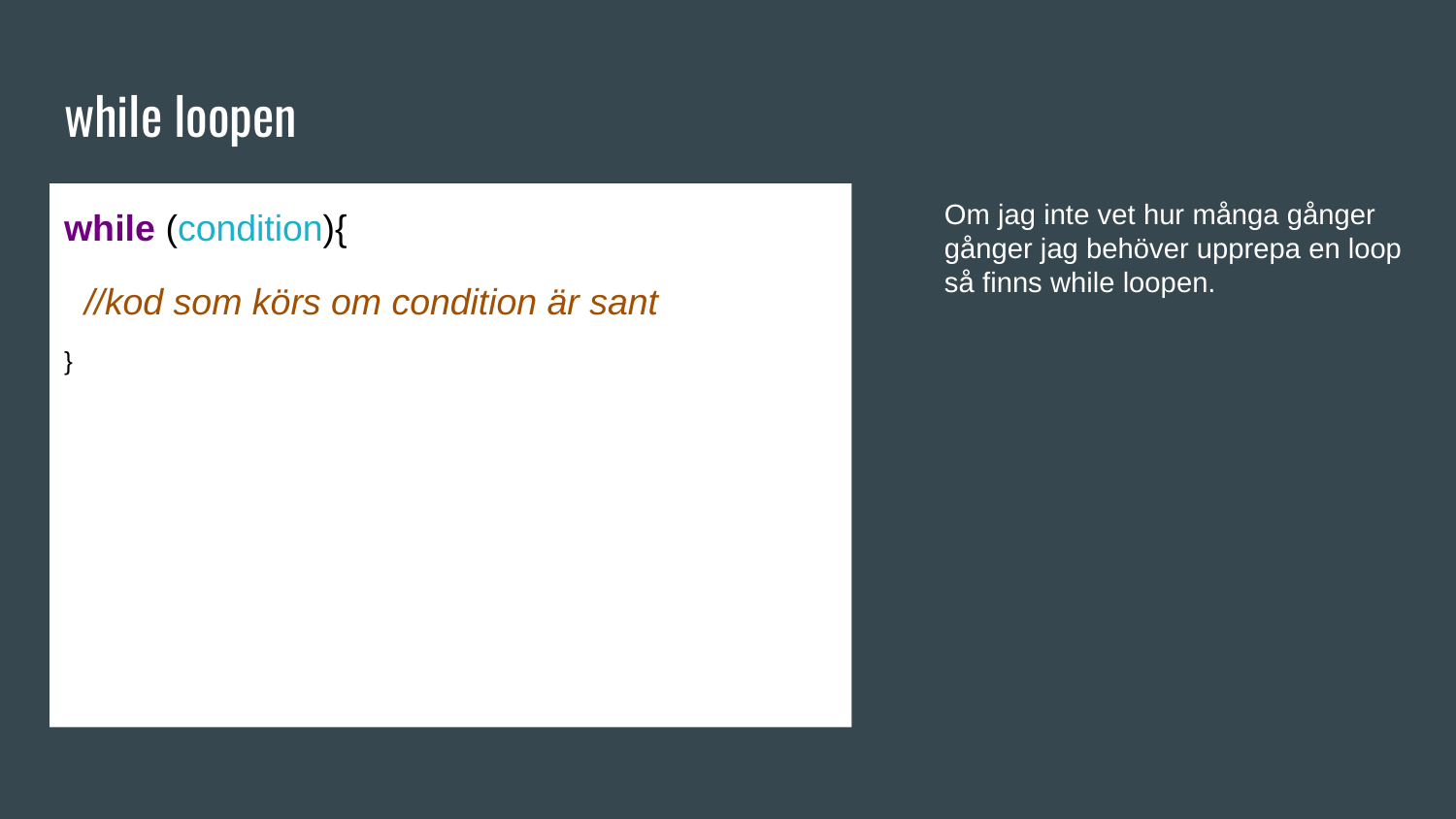

# while loopen
Om jag inte vet hur många gånger gånger jag behöver upprepa en loop så finns while loopen.

while (condition){
  //kod som körs om condition är sant
}